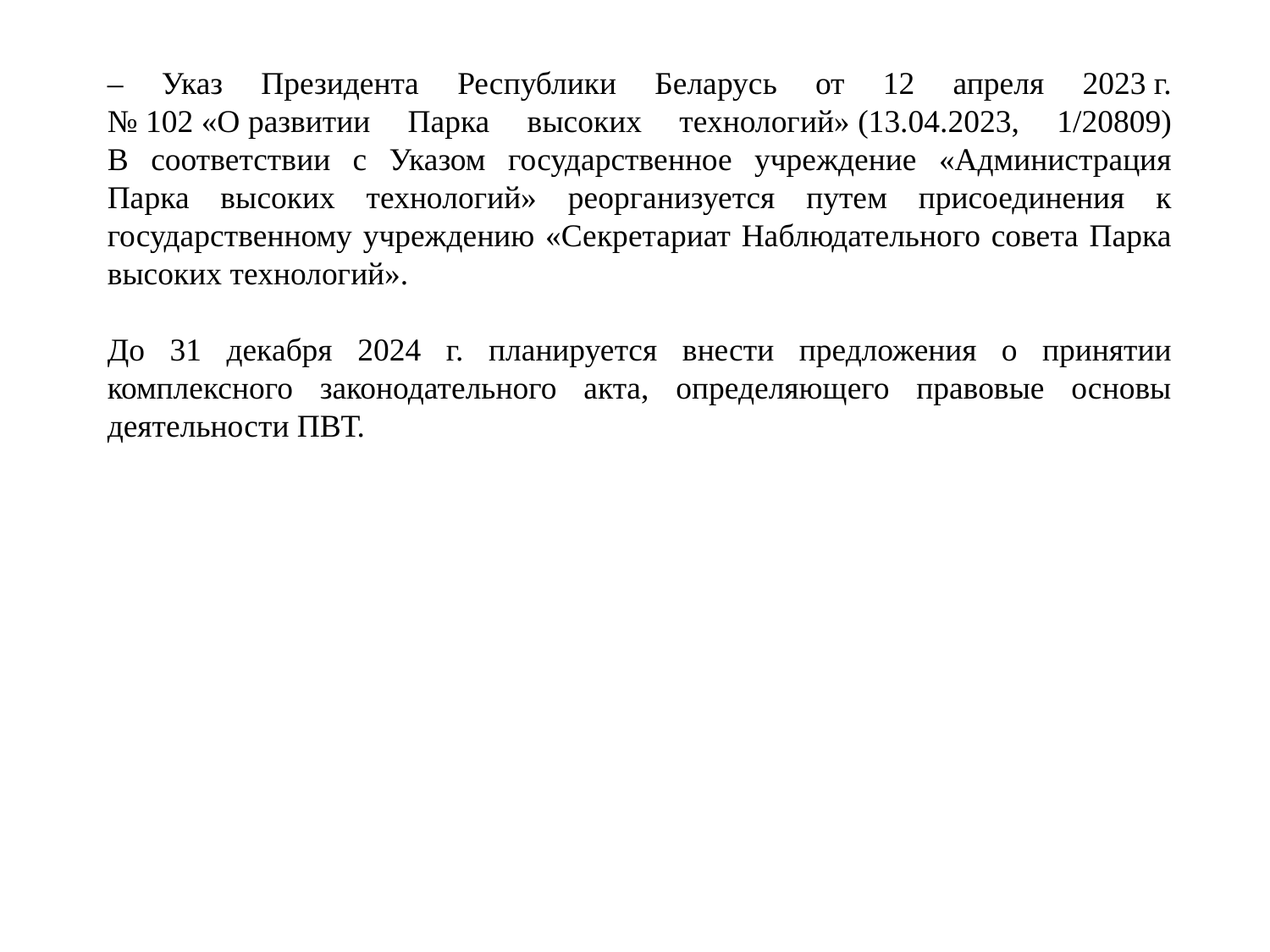

– Указ Президента Республики Беларусь от 12 апреля 2023 г. № 102 «О развитии Парка высоких технологий» (13.04.2023, 1/20809)
В соответствии с Указом государственное учреждение «Администрация Парка высоких технологий» реорганизуется путем присоединения к государственному учреждению «Секретариат Наблюдательного совета Парка высоких технологий».

До 31 декабря 2024 г. планируется внести предложения о принятии комплексного законодательного акта, определяющего правовые основы деятельности ПВТ.